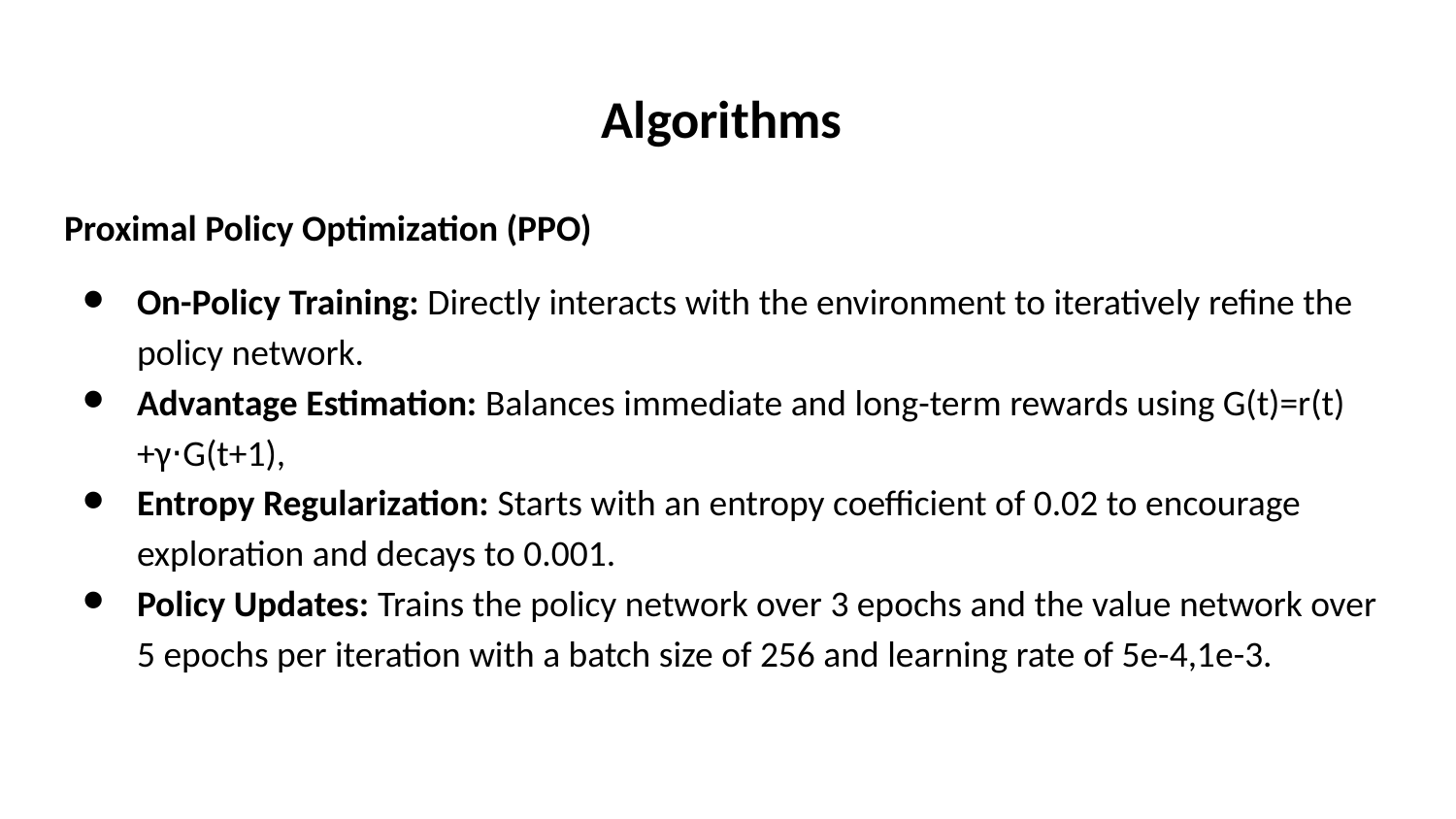

# Algorithms
Proximal Policy Optimization (PPO)
On-Policy Training: Directly interacts with the environment to iteratively refine the policy network.
Advantage Estimation: Balances immediate and long-term rewards using G(t)=r(t)+γ⋅G(t+1),
Entropy Regularization: Starts with an entropy coefficient of 0.02 to encourage exploration and decays to 0.001.
Policy Updates: Trains the policy network over 3 epochs and the value network over 5 epochs per iteration with a batch size of 256 and learning rate of 5e-4,1e-3.